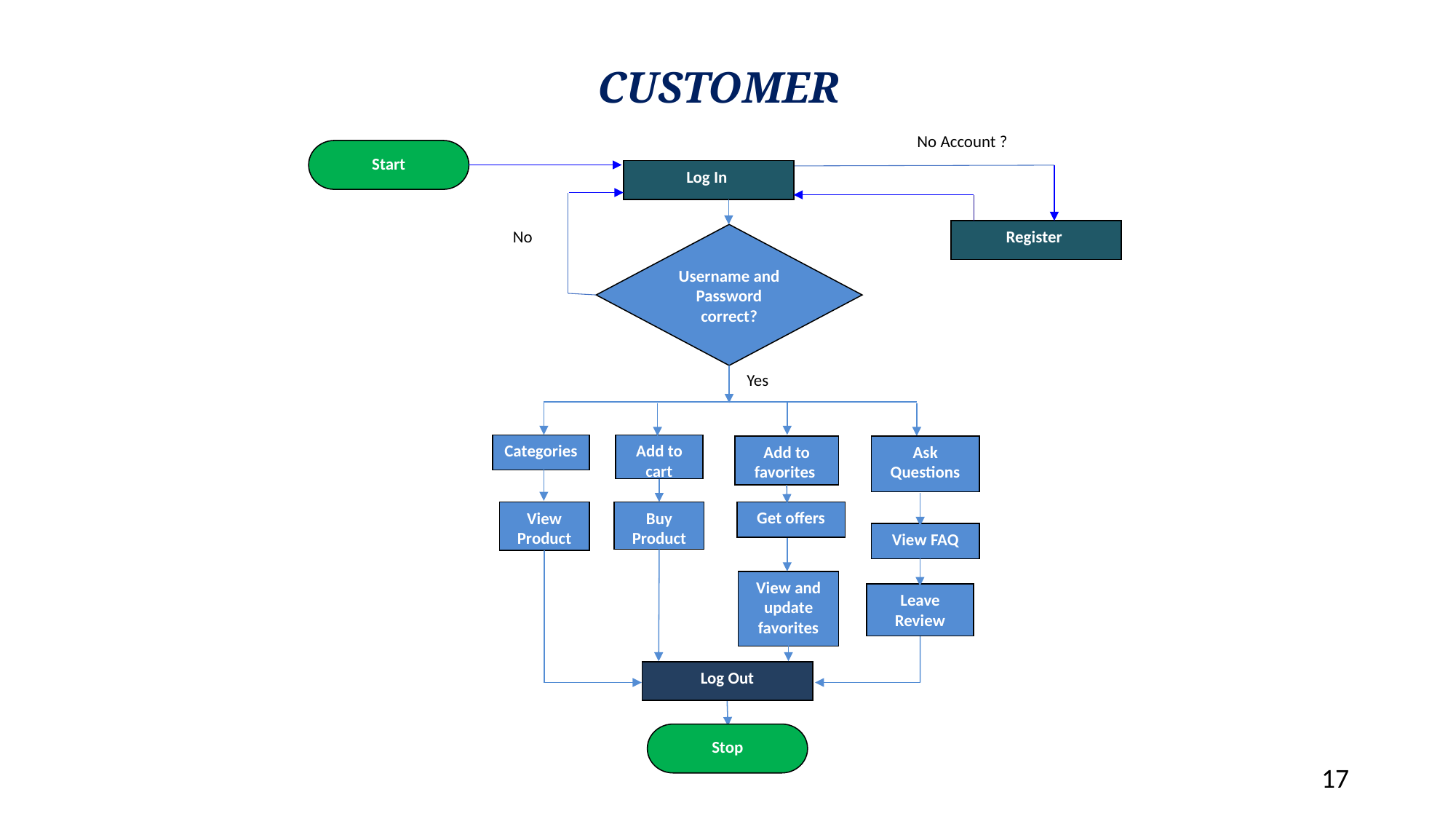

CUSTOMER
No Account ?
Start
Log In
No
Register
Username and Password correct?
Yes
Categories
Add to cart
Add to favorites
Ask Questions
View Product
Buy Product
Get offers
View FAQ
View and update favorites
Leave Review
Log Out
Stop
17